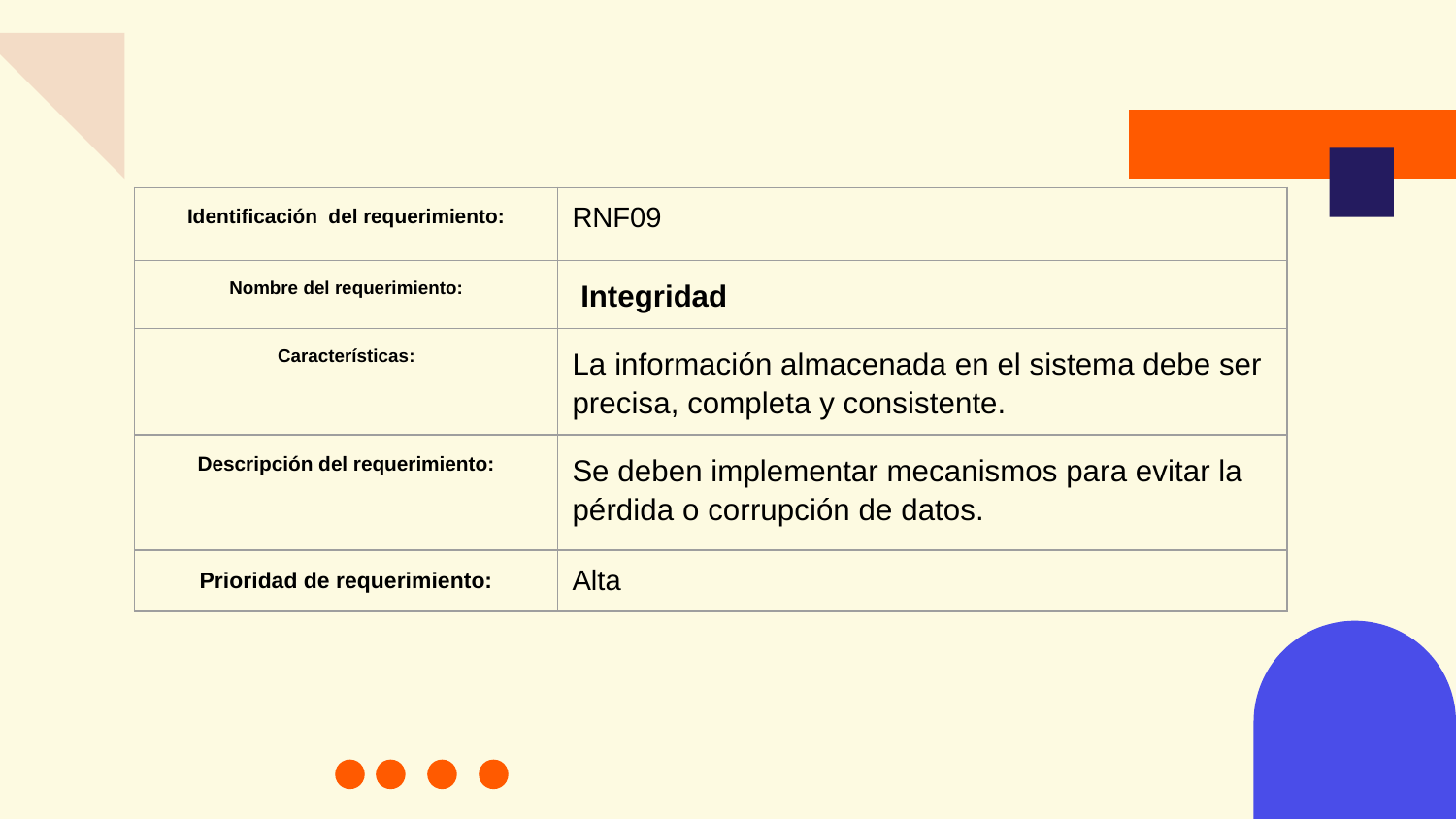

| Identificación del requerimiento: | RNF09 |
| --- | --- |
| Nombre del requerimiento: | Integridad |
| Características: | La información almacenada en el sistema debe ser precisa, completa y consistente. |
| Descripción del requerimiento: | Se deben implementar mecanismos para evitar la pérdida o corrupción de datos. |
| Prioridad de requerimiento: | Alta |